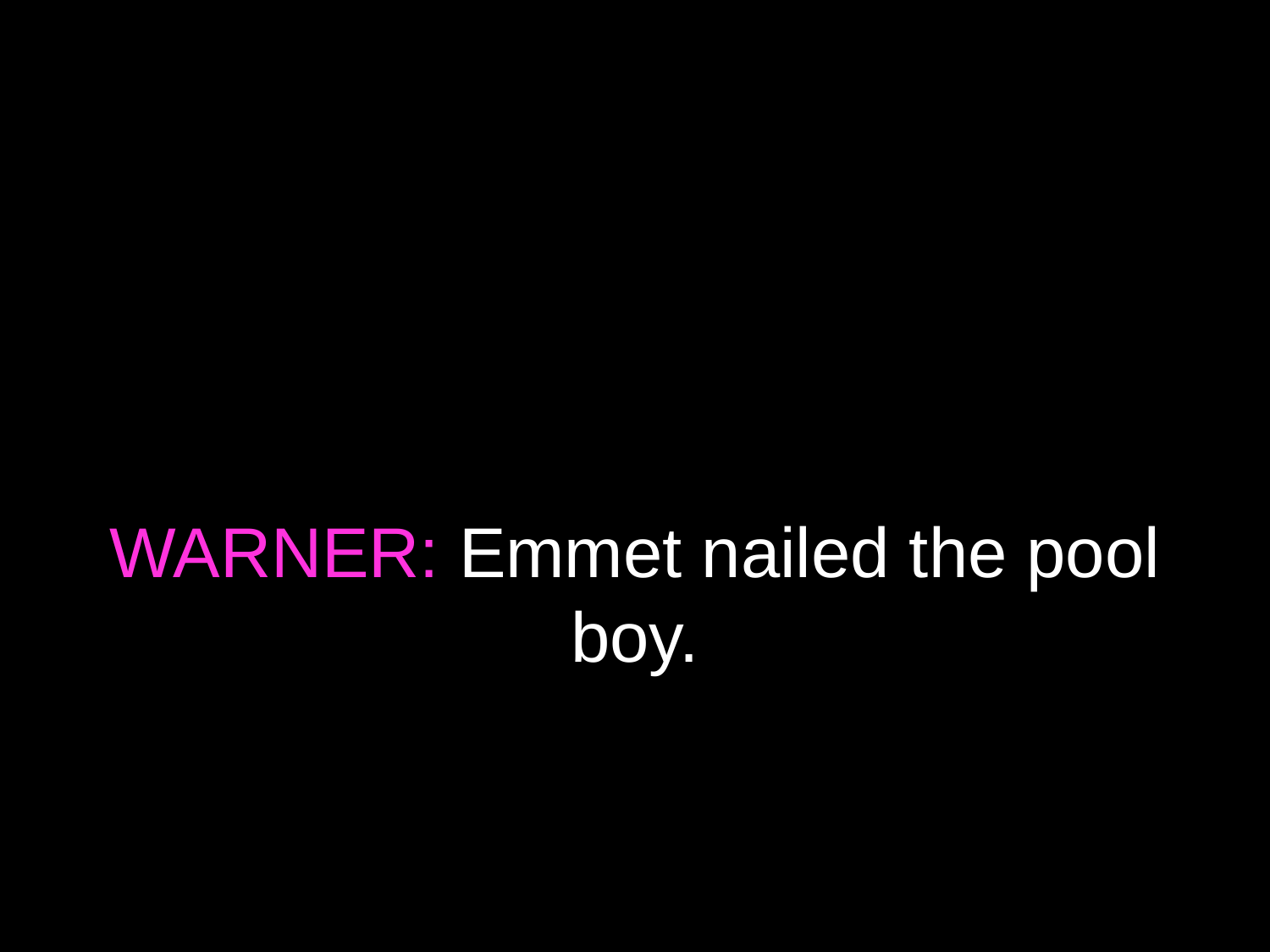

# WARNER: Emmet nailed the pool boy.